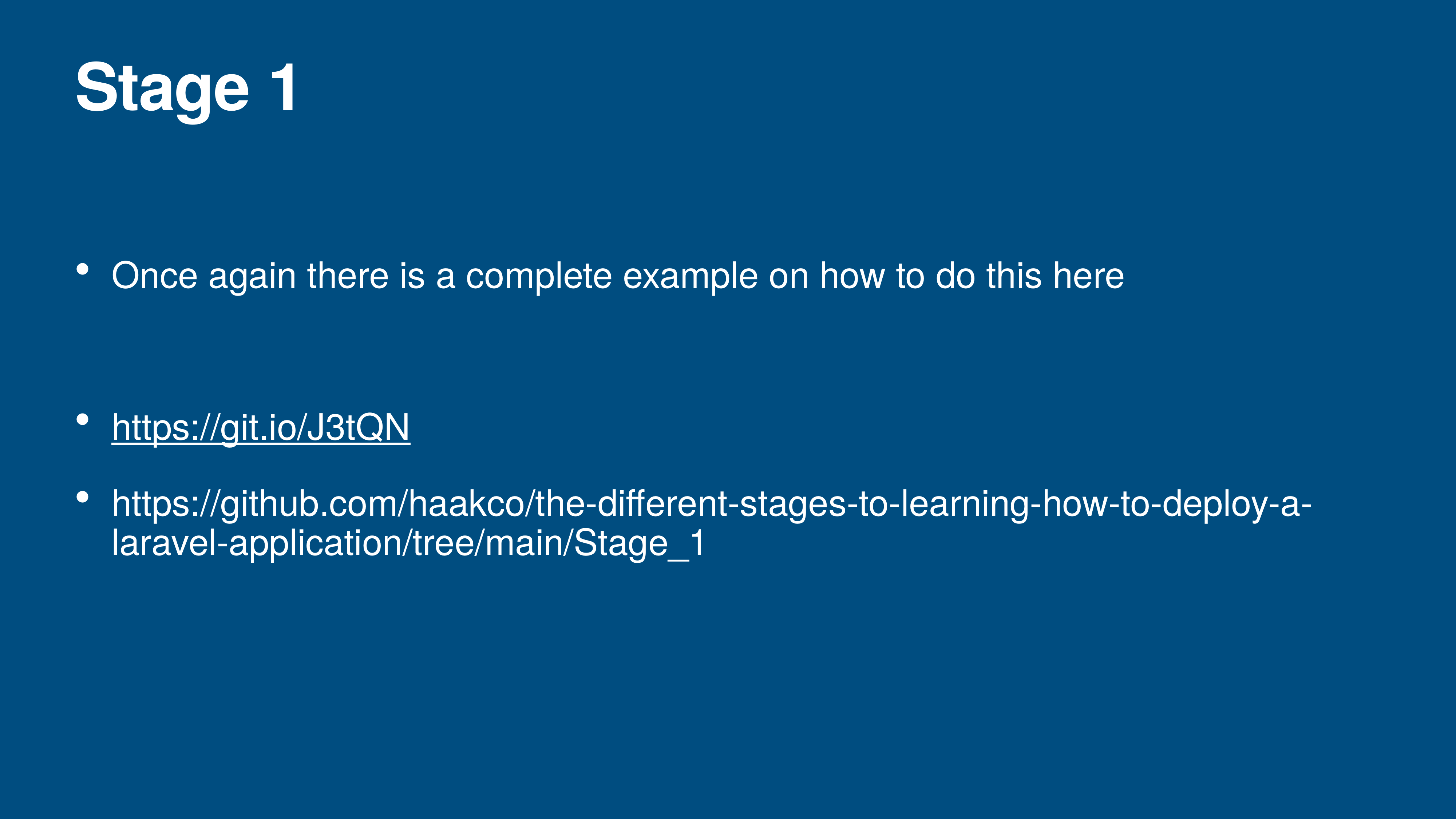

# Stage 1
Once again there is a complete example on how to do this here

https://git.io/J3tQN
https://github.com/haakco/the-different-stages-to-learning-how-to-deploy-a-laravel-application/tree/main/Stage_1